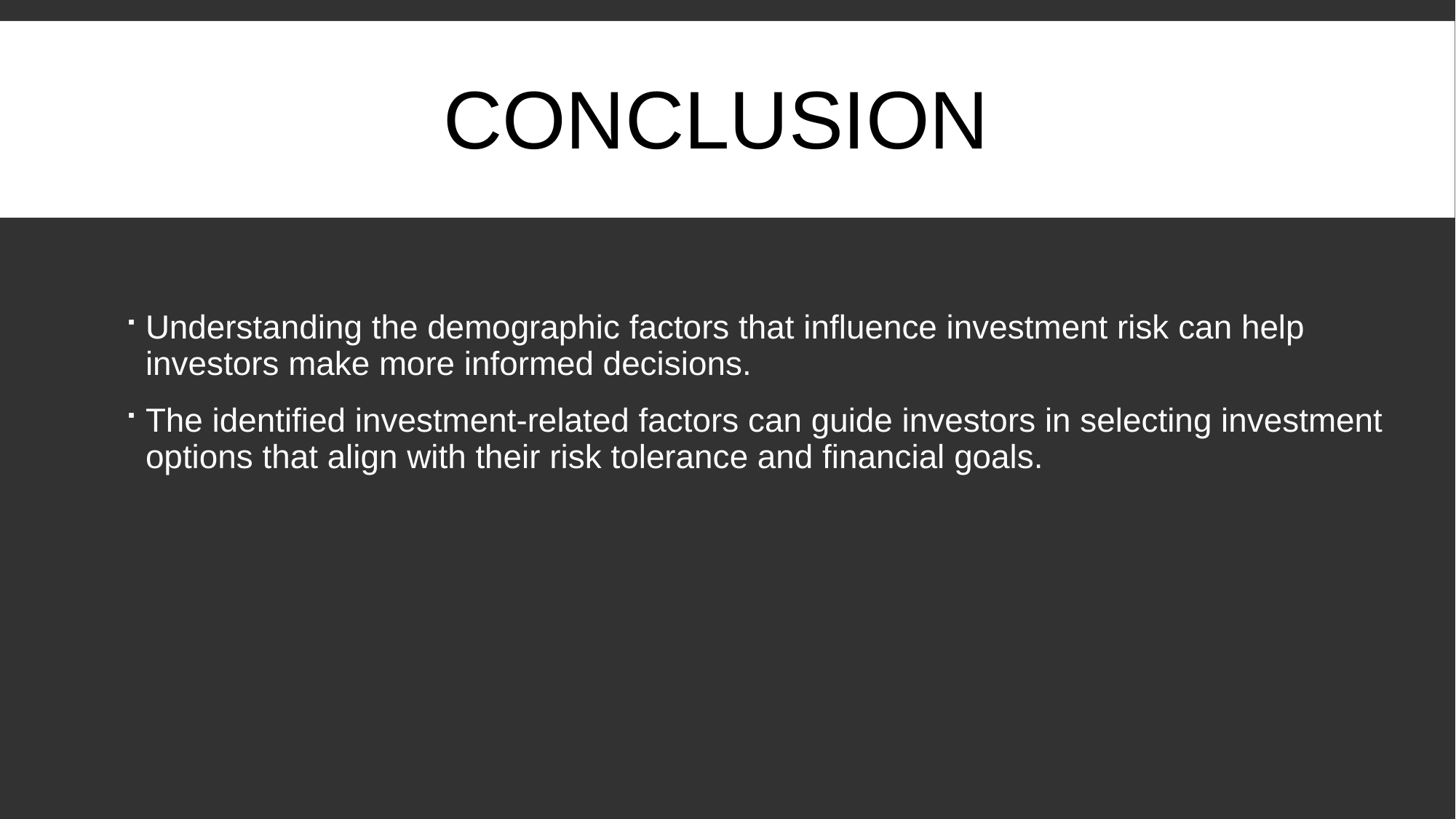

# Conclusion

Understanding the demographic factors that influence investment risk can help investors make more informed decisions.
The identified investment-related factors can guide investors in selecting investment options that align with their risk tolerance and financial goals.